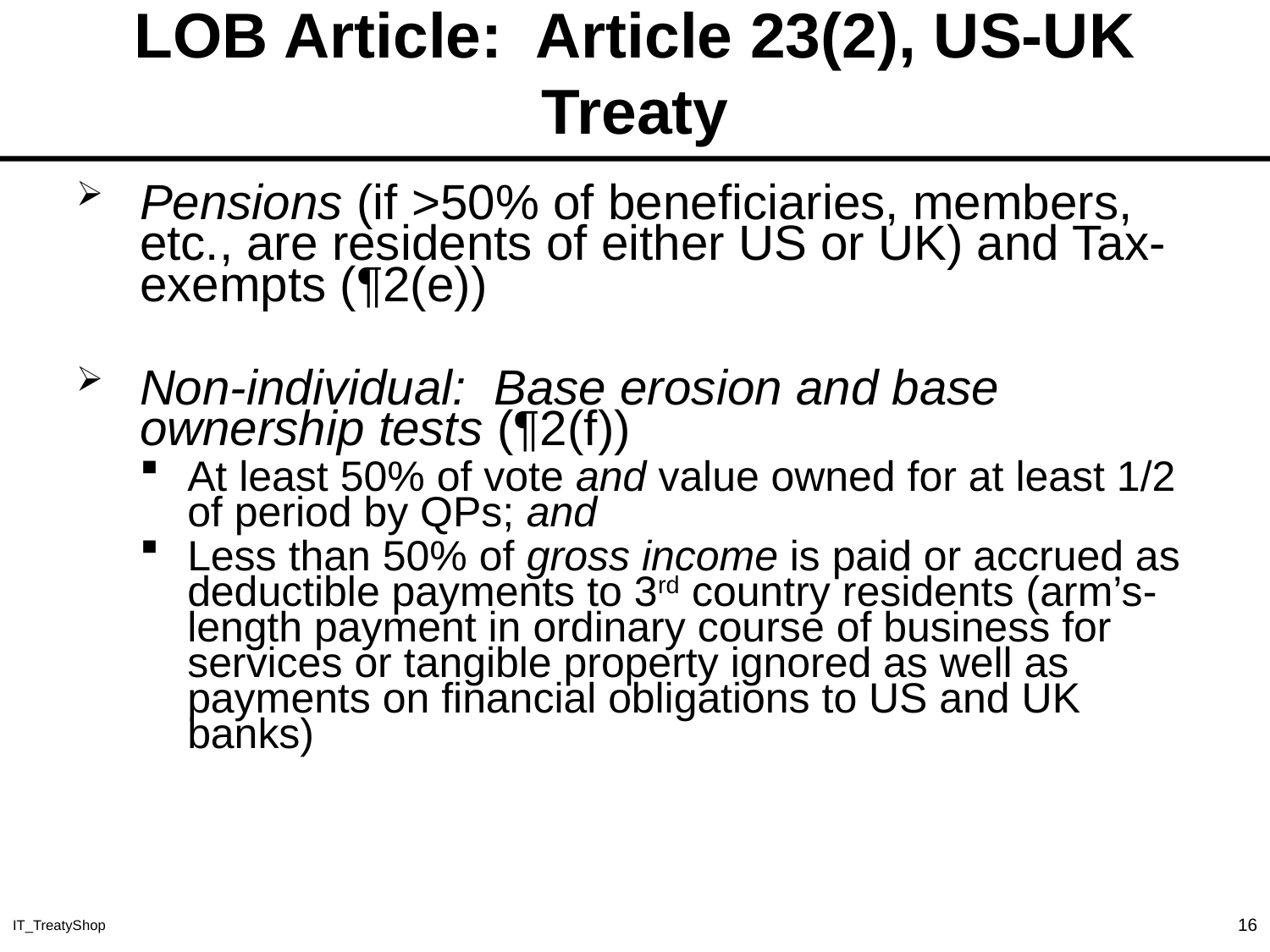

# LOB Article:  Article 23(2), US-UK Treaty
Pensions (if >50% of beneficiaries, members, etc., are residents of either US or UK) and Tax-exempts (¶2(e))

Non-individual:  Base erosion and base ownership tests (¶2(f))
At least 50% of vote and value owned for at least 1/2 of period by QPs; and
Less than 50% of gross income is paid or accrued as deductible payments to 3rd country residents (arm’s-length payment in ordinary course of business for services or tangible property ignored as well as payments on financial obligations to US and UK banks)

16
IT_TreatyShop